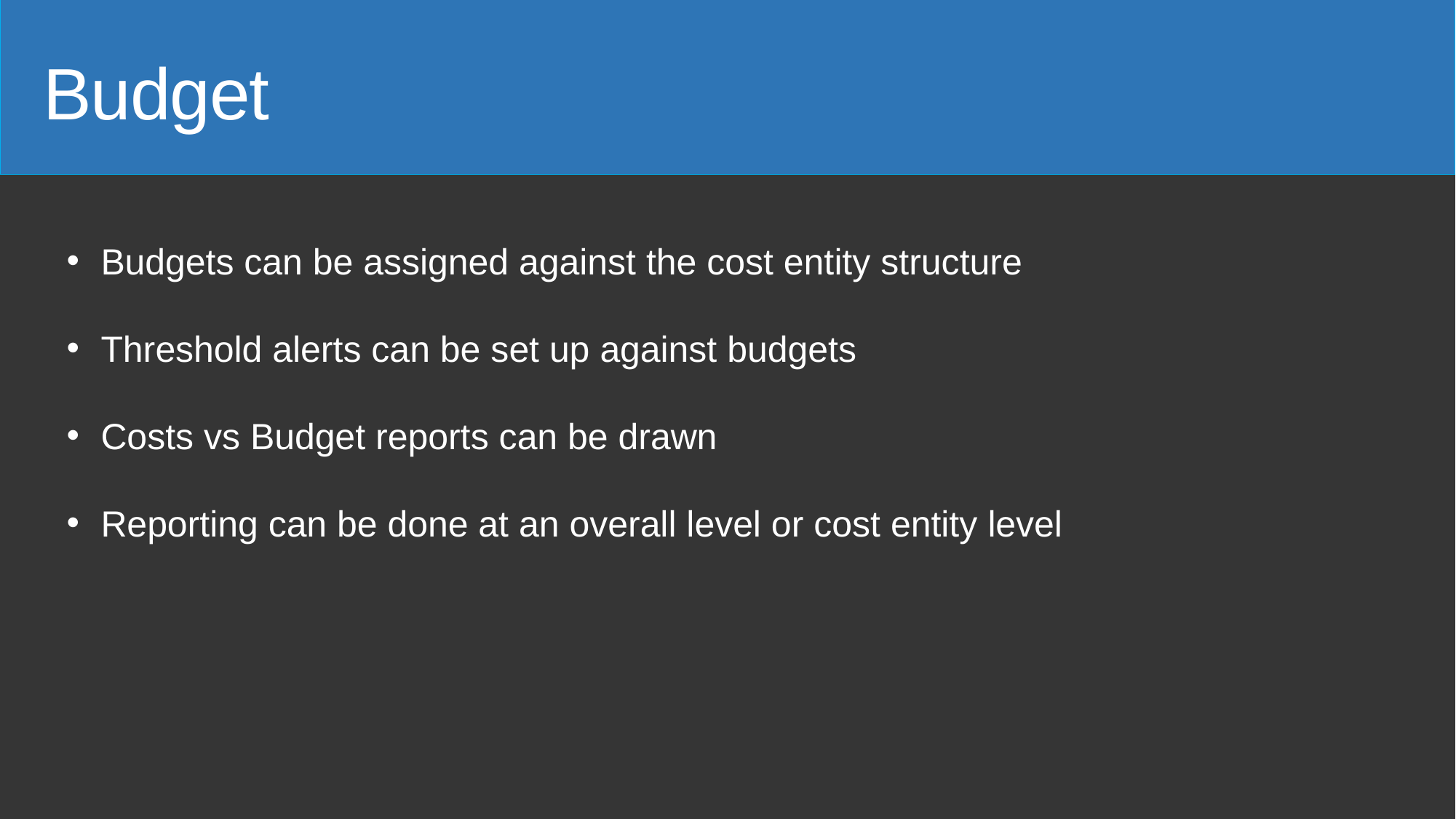

# Budget
Budgets can be assigned against the cost entity structure
Threshold alerts can be set up against budgets
Costs vs Budget reports can be drawn

Reporting can be done at an overall level or cost entity level